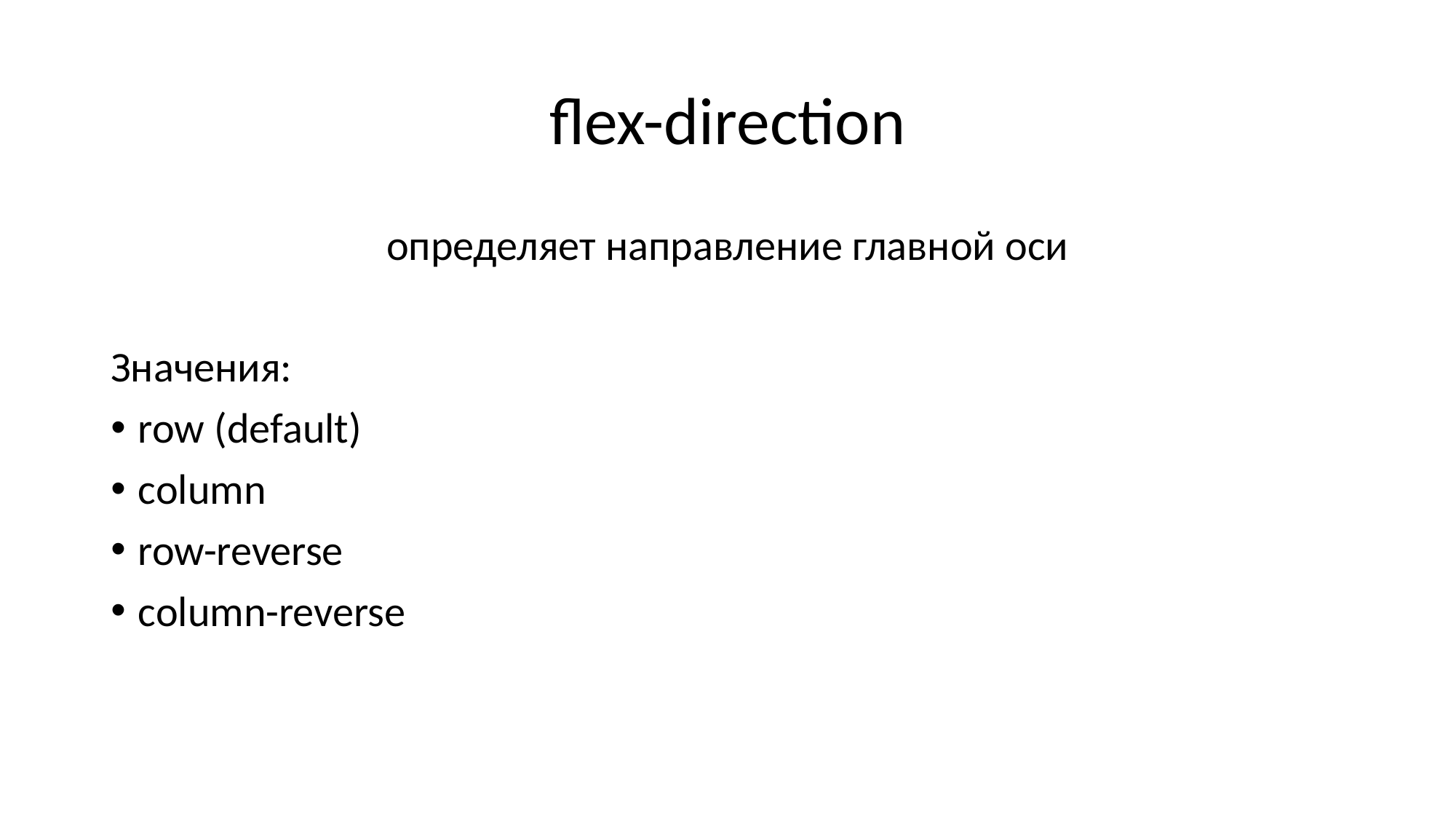

# flex-direction
определяет направление главной оси

Значения:
row (default)
column
row-reverse
column-reverse